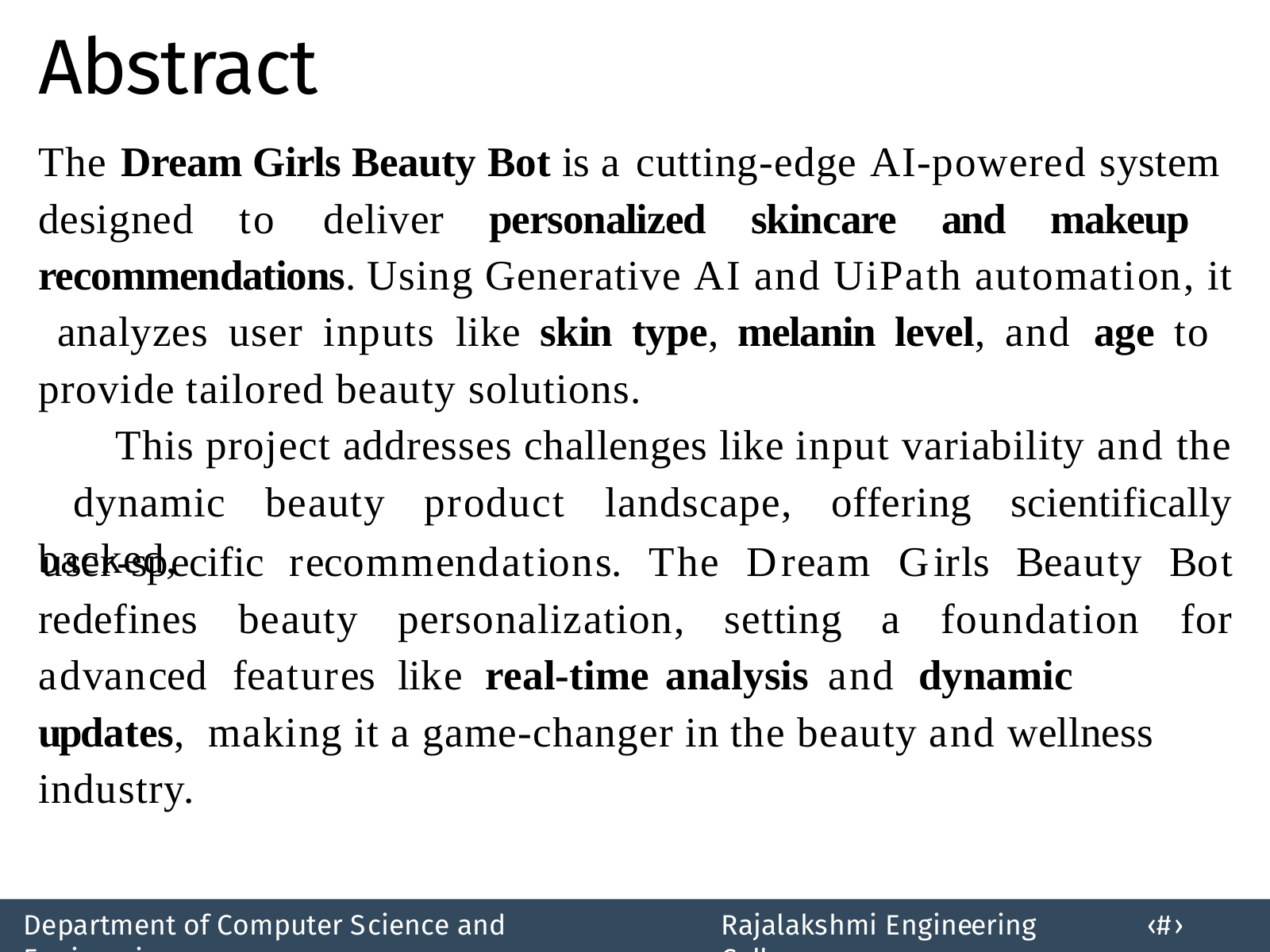

# Abstract
The Dream Girls Beauty Bot is a cutting-edge AI-powered system  designed to deliver personalized skincare and makeup  recommendations. Using Generative AI and UiPath automation, it  analyzes user inputs like skin type, melanin level, and age to  provide tailored beauty solutions.
This project addresses challenges like input variability and the  dynamic beauty product landscape, offering scientifically backed,
user-specific	recommendations.	The	Dream	Girls	Beauty	Bot
for
redefines	beauty	personalization,	setting	a	foundation
advanced	features	like	real-time	analysis	and	dynamic	updates,  making it a game-changer in the beauty and wellness industry.
Department of Computer Science and Engineering
Rajalakshmi Engineering College
‹#›